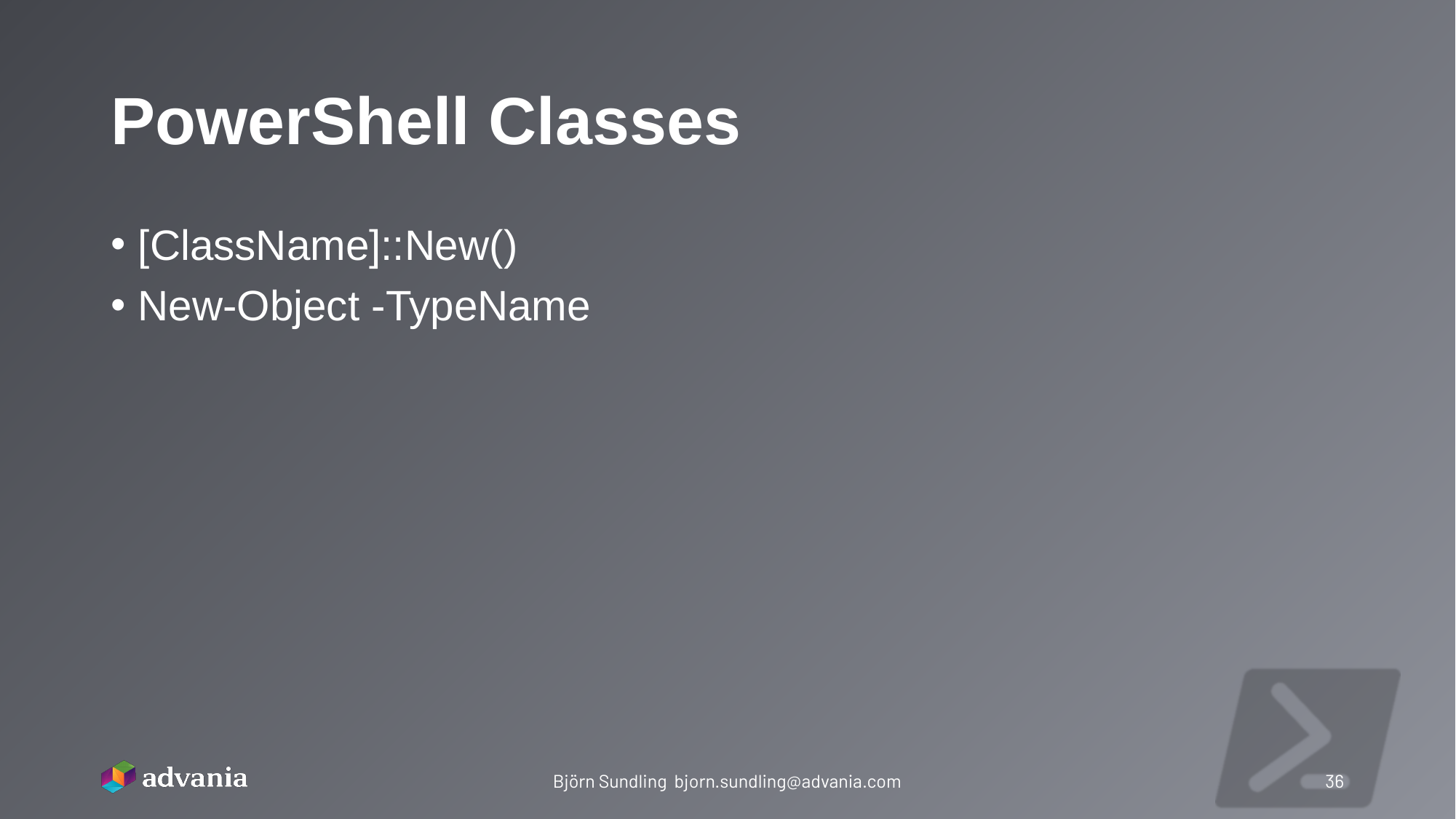

# PowerShell Classes
[ClassName]::New()
New-Object -TypeName

Björn Sundling  bjorn.sundling@advania.com
36